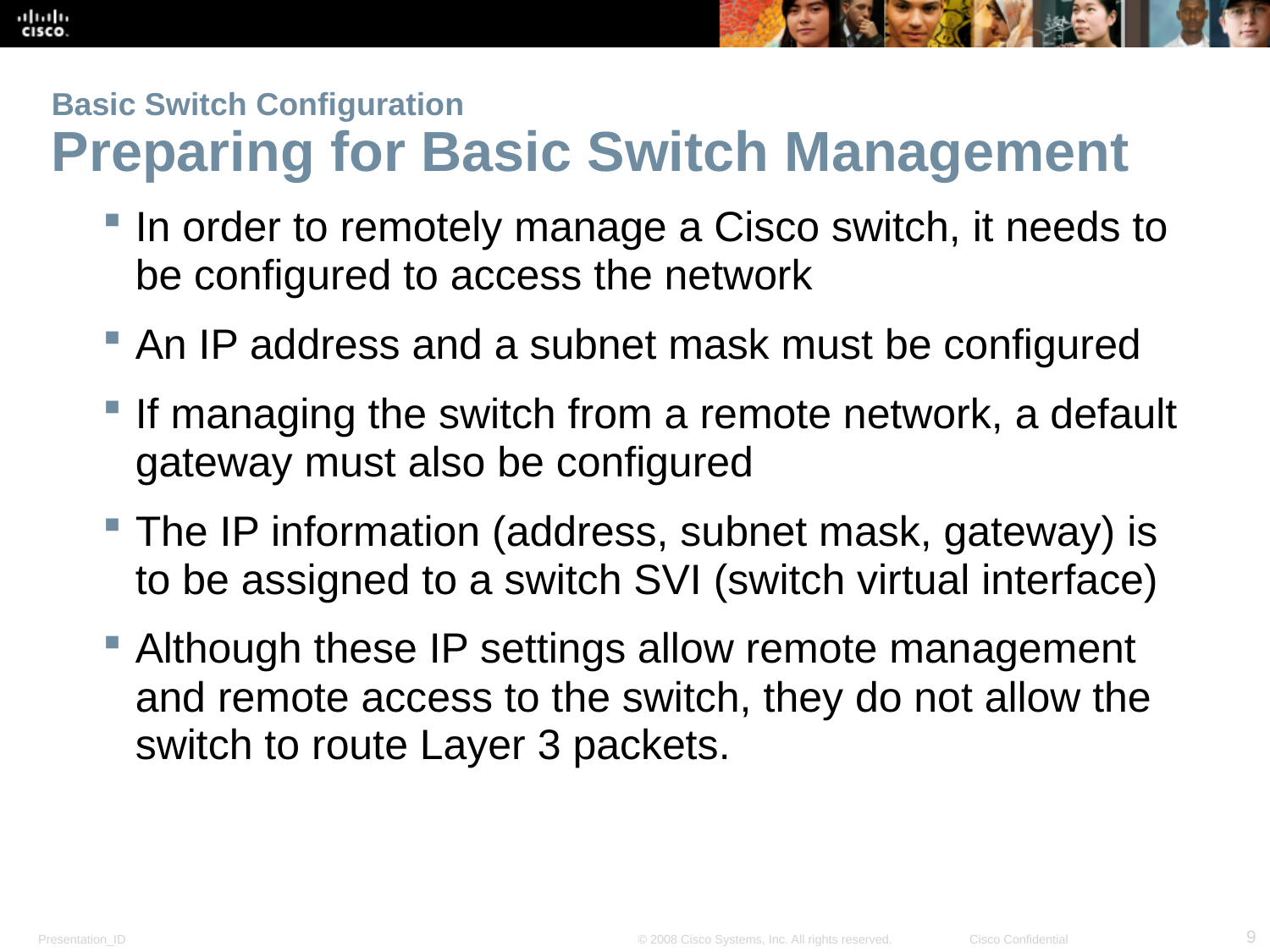

# Basic Switch Configuration Preparing for Basic Switch Management
In order to remotely manage a Cisco switch, it needs to be configured to access the network
An IP address and a subnet mask must be configured
If managing the switch from a remote network, a default gateway must also be configured
The IP information (address, subnet mask, gateway) is to be assigned to a switch SVI (switch virtual interface)
Although these IP settings allow remote management and remote access to the switch, they do not allow the switch to route Layer 3 packets.